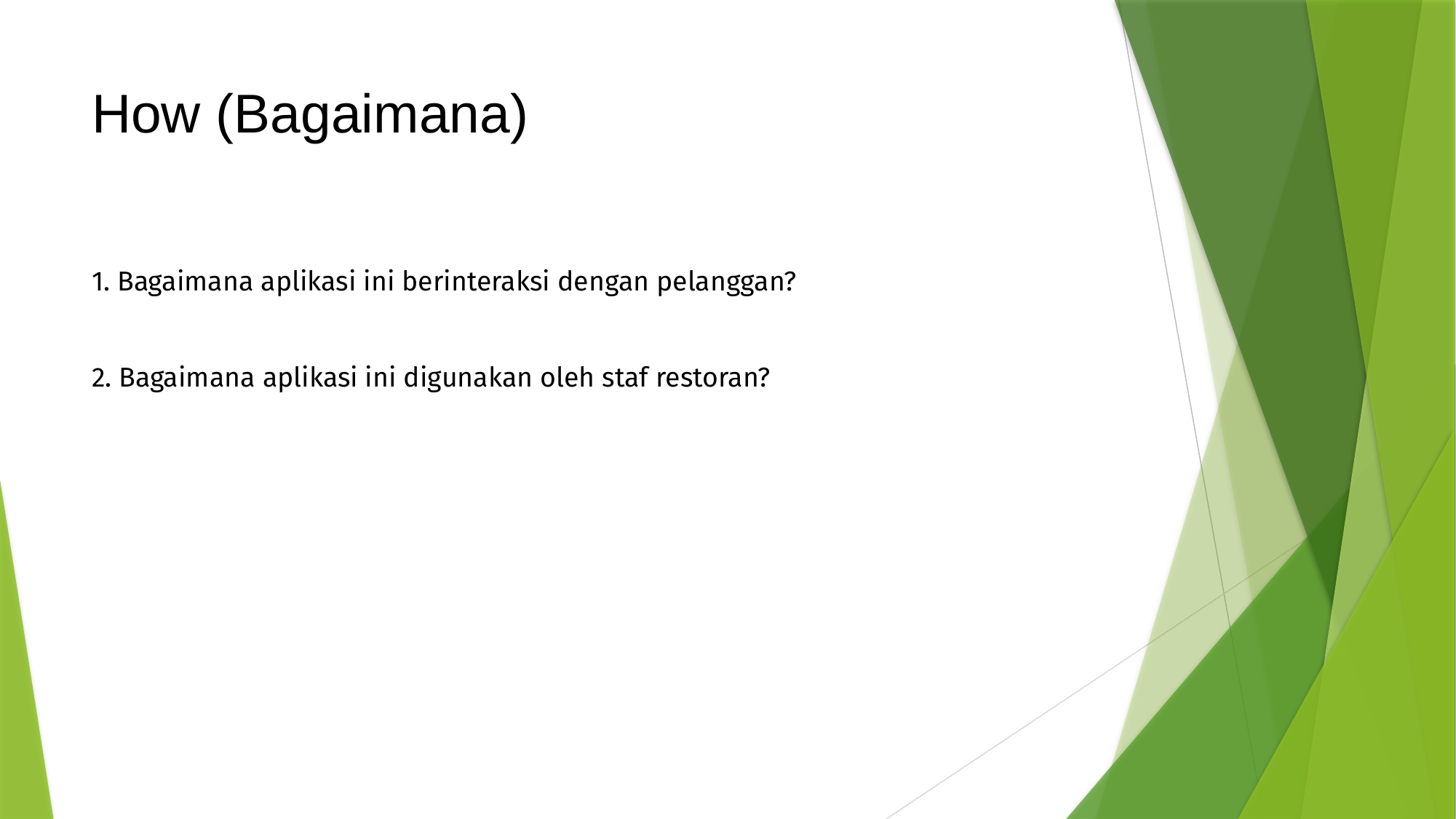

# How (Bagaimana)
1. Bagaimana aplikasi ini berinteraksi dengan pelanggan?

2. Bagaimana aplikasi ini digunakan oleh staf restoran?